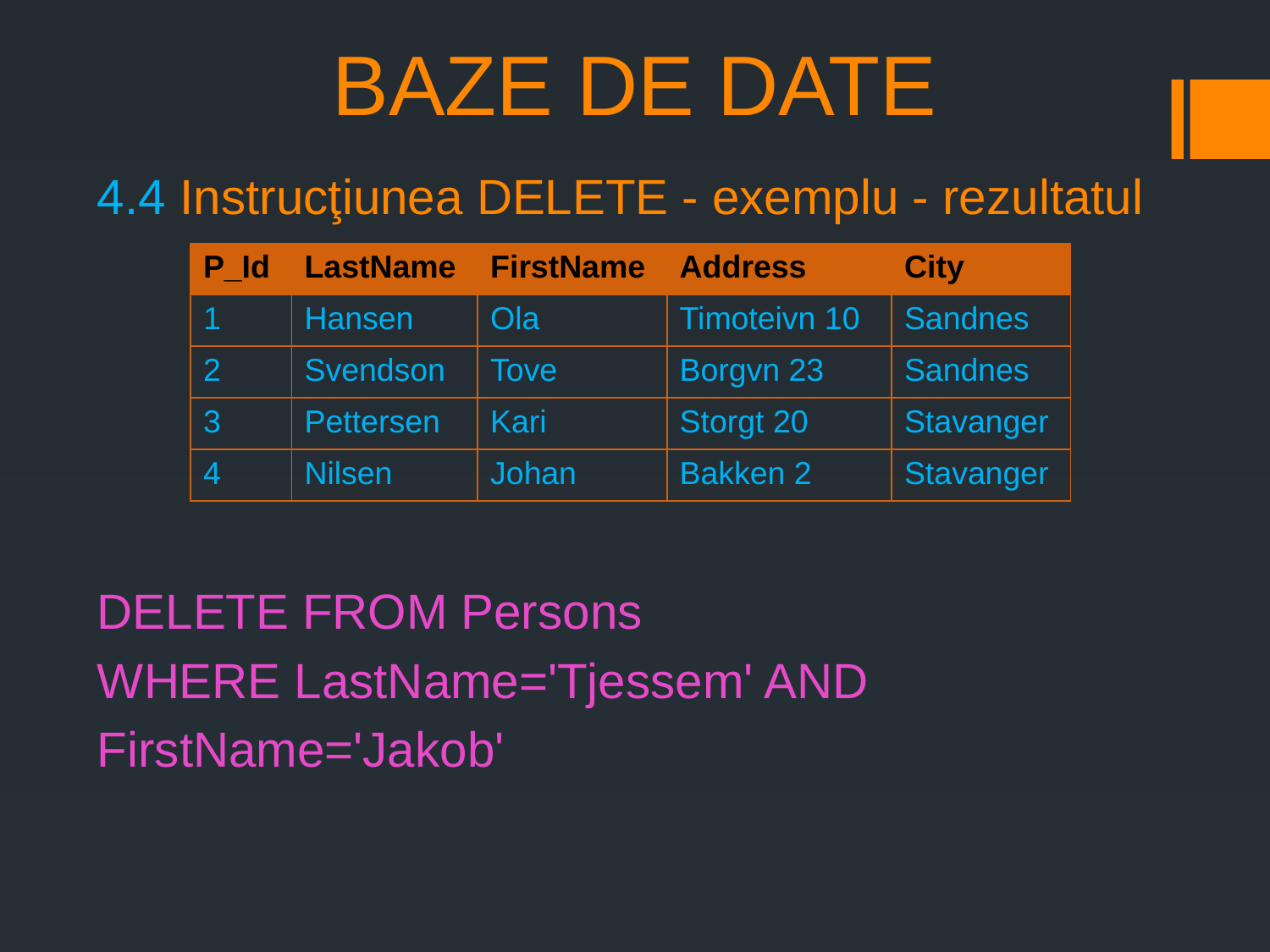

# BAZE DE DATE
4.4 Instrucţiunea DELETE - exemplu - rezultatul

DELETE FROM Persons
WHERE LastName='Tjessem' AND
FirstName='Jakob'
| P\_Id | LastName | FirstName | Address | City |
| --- | --- | --- | --- | --- |
| 1 | Hansen | Ola | Timoteivn 10 | Sandnes |
| 2 | Svendson | Tove | Borgvn 23 | Sandnes |
| 3 | Pettersen | Kari | Storgt 20 | Stavanger |
| 4 | Nilsen | Johan | Bakken 2 | Stavanger |